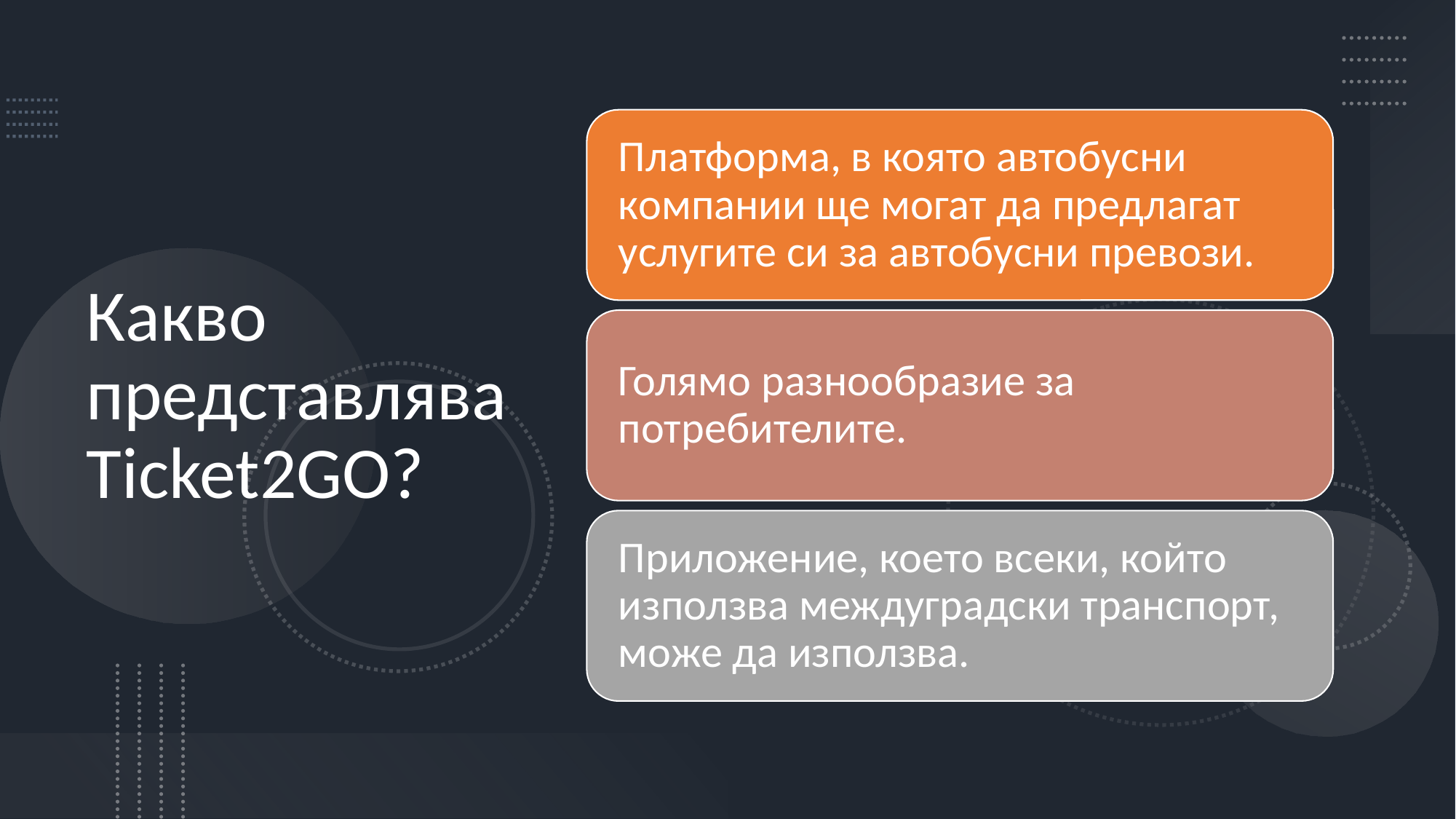

# Какво представлява Ticket2GO?
Платформа, в която автобусни компании ще могат да предлагат услугите си за автобусни превози.
Голямо разнообразие за потребителите.
Приложение, което всеки, който използва междуградски транспорт, може да използва.